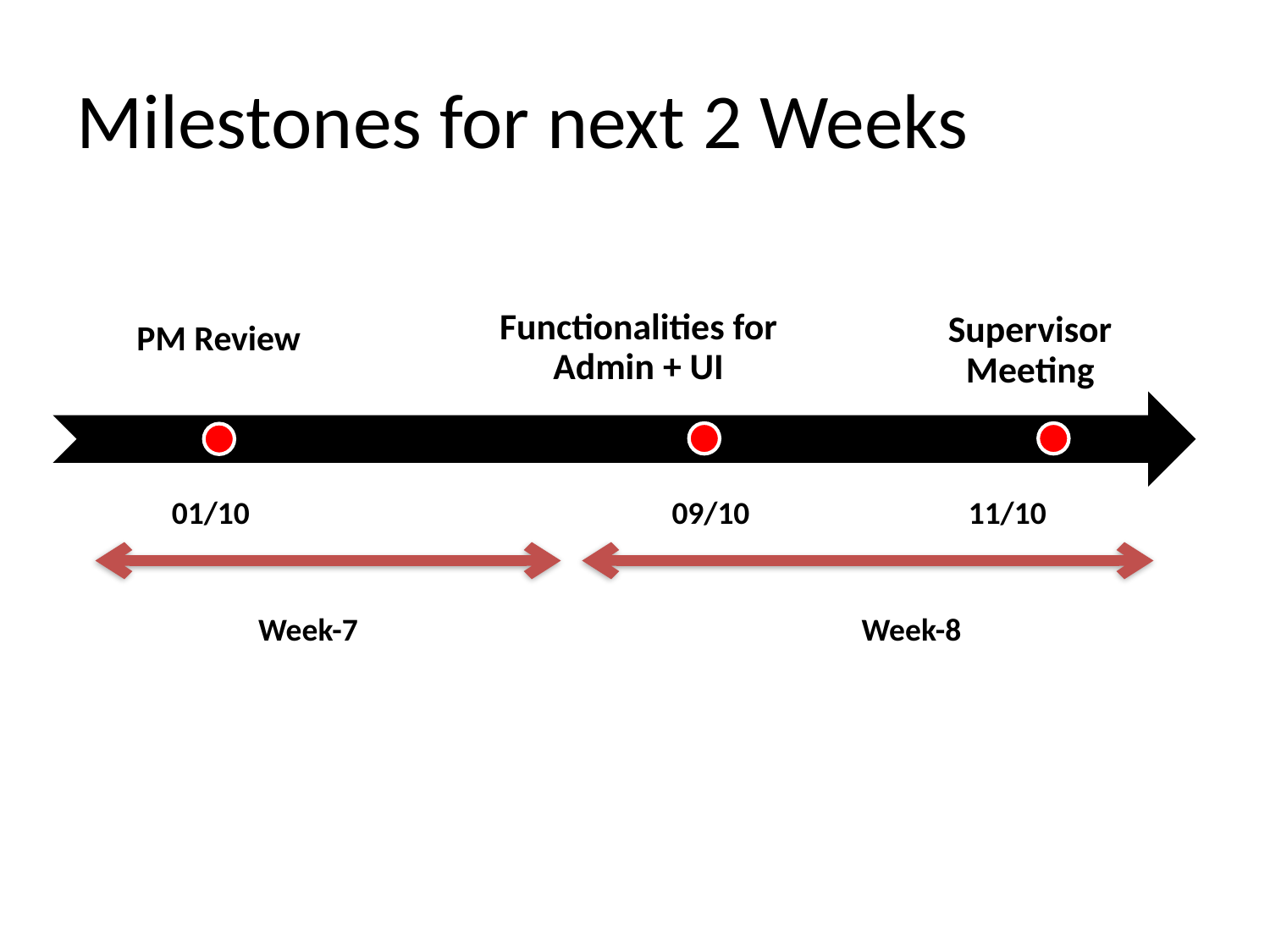

# Milestones for next 2 Weeks

Supervisor Meeting
Functionalities for Admin + UI
PM Review

01/10
09/10

11/10
Week-7
Week-8